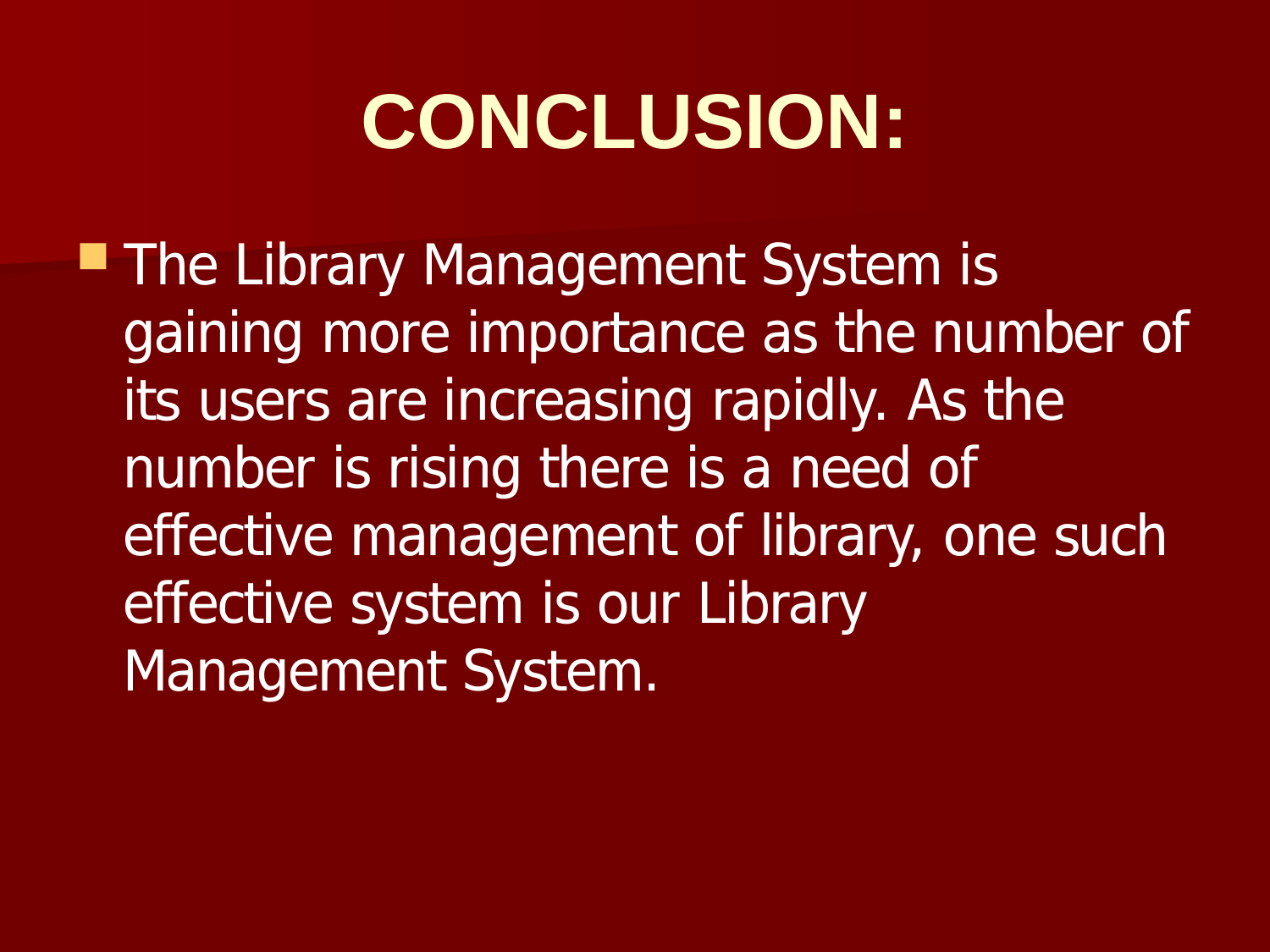

# CONCLUSION:
The Library Management System is gaining more importance as the number of its users are increasing rapidly. As the number is rising there is a need of effective management of library, one such effective system is our Library Management System.